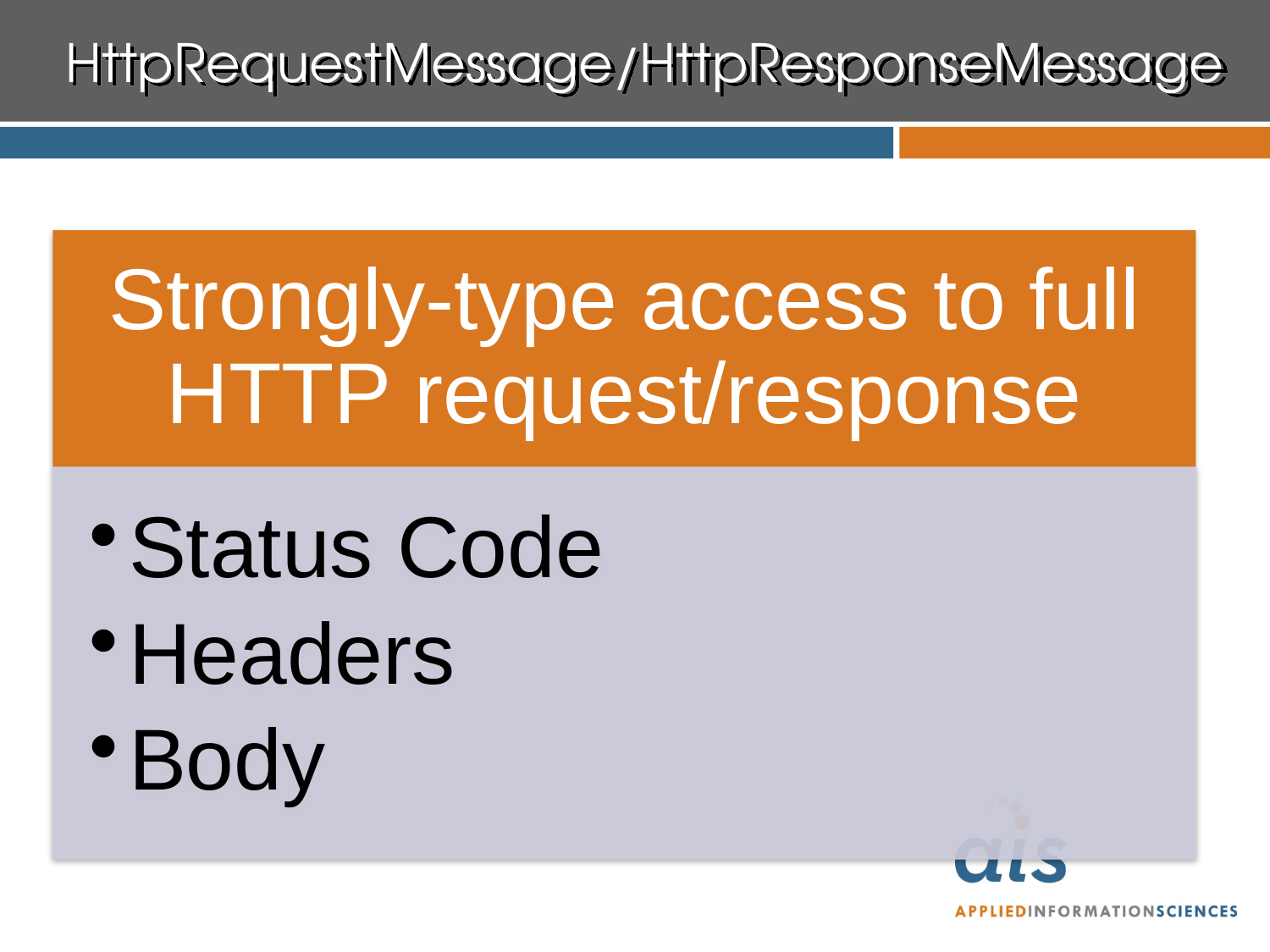

# HttpRequestMessage/HttpResponseMessage

Strongly-type access to full HTTP request/response
Status Code
Headers
Body